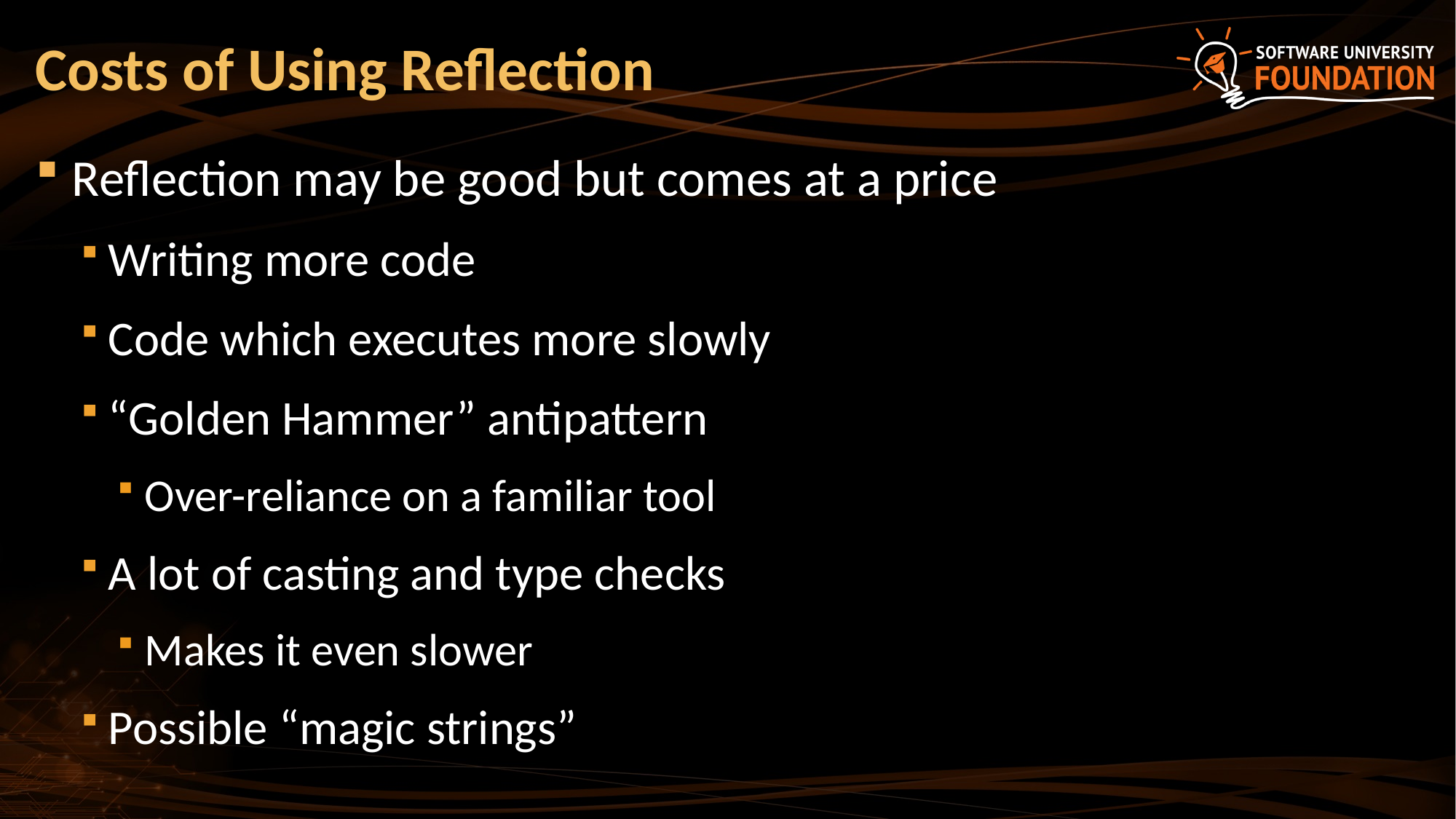

# Costs of Using Reflection
Reflection may be good but comes at a price
Writing more code
Code which executes more slowly
“Golden Hammer” antipattern
Over-reliance on a familiar tool
A lot of casting and type checks
Makes it even slower
Possible “magic strings”